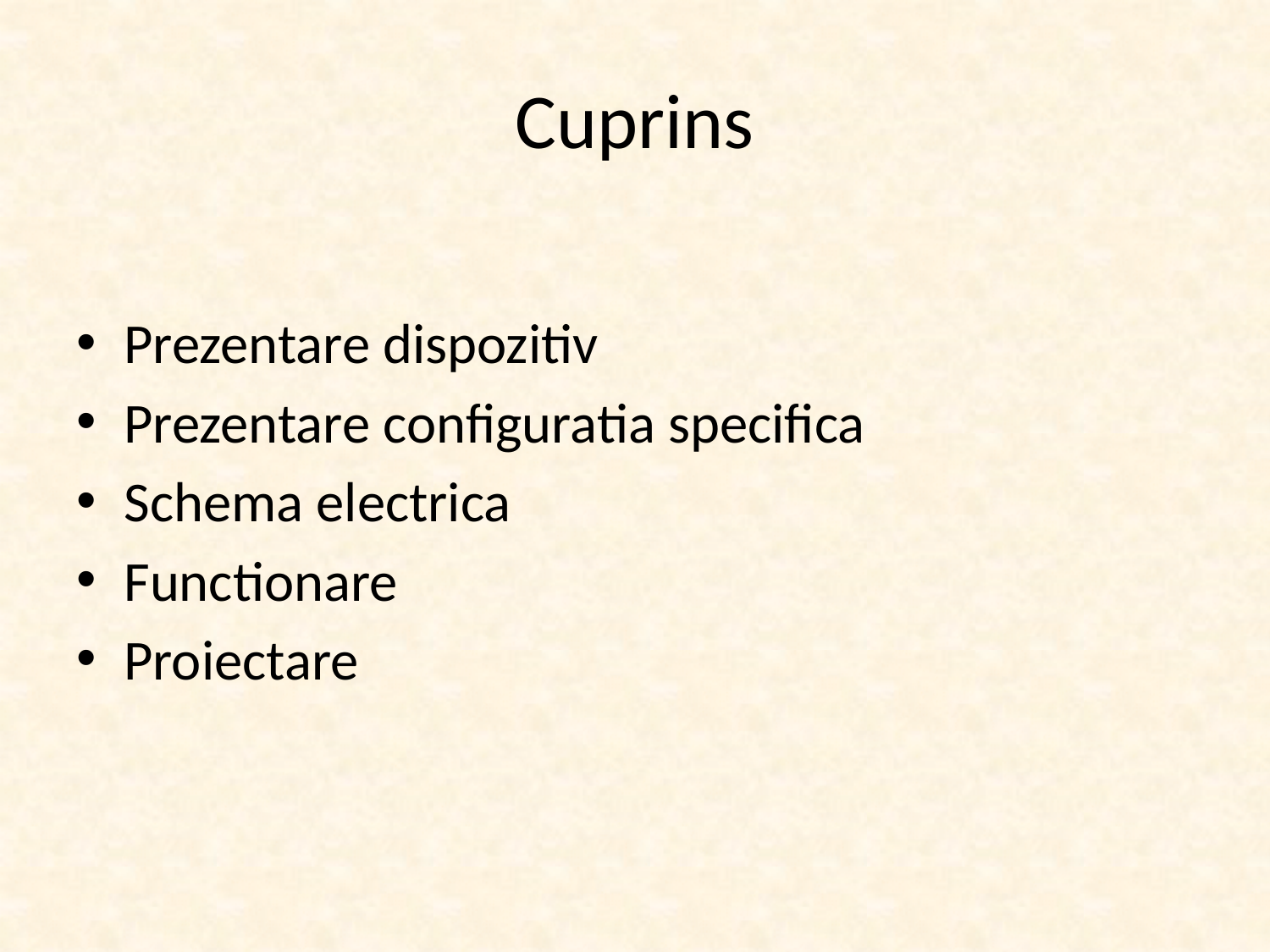

# Cuprins

Prezentare dispozitiv
Prezentare configuratia specifica
Schema electrica
Functionare
Proiectare